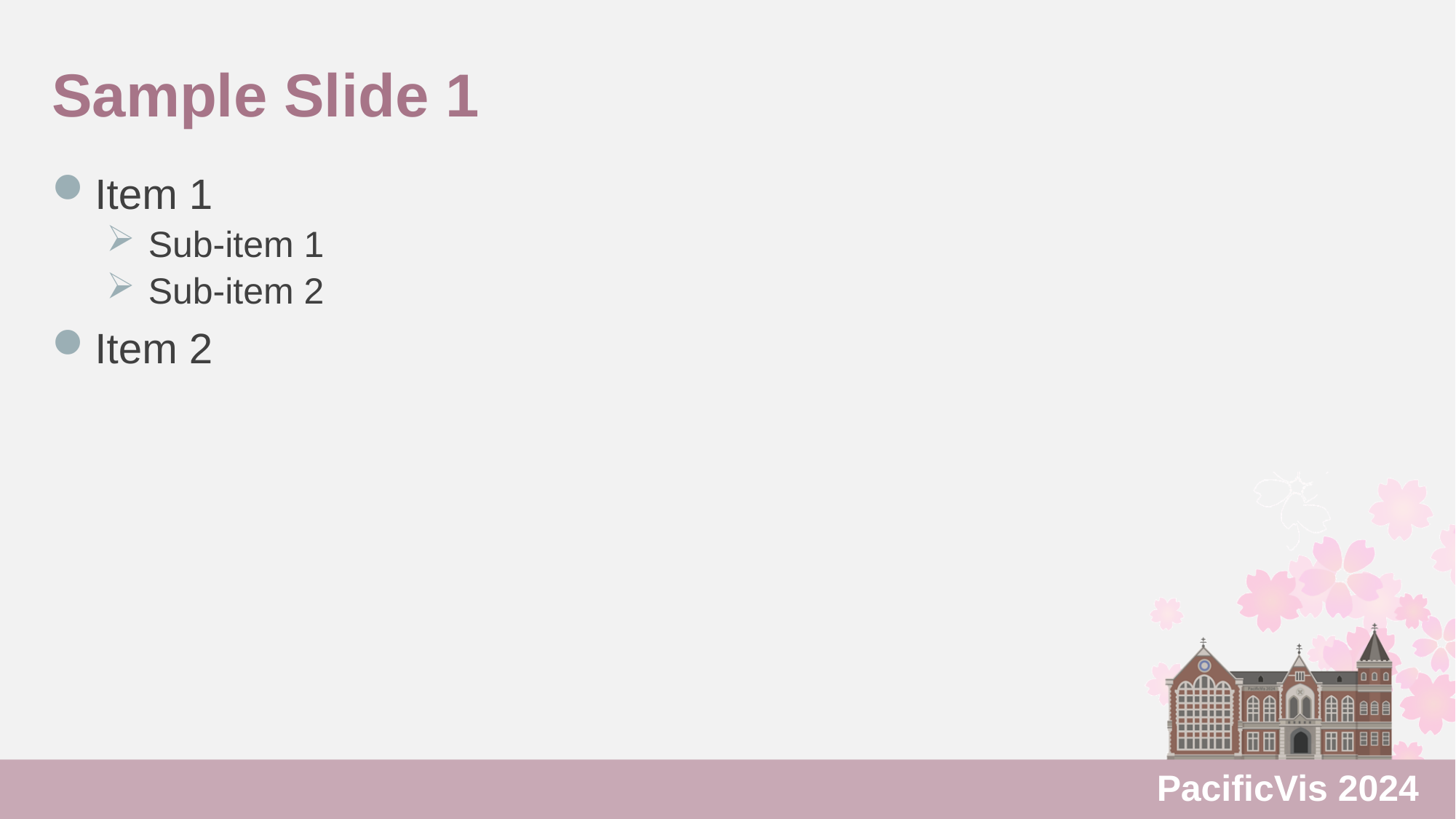

# Sample Slide 1
Item 1
Sub-item 1
Sub-item 2
Item 2